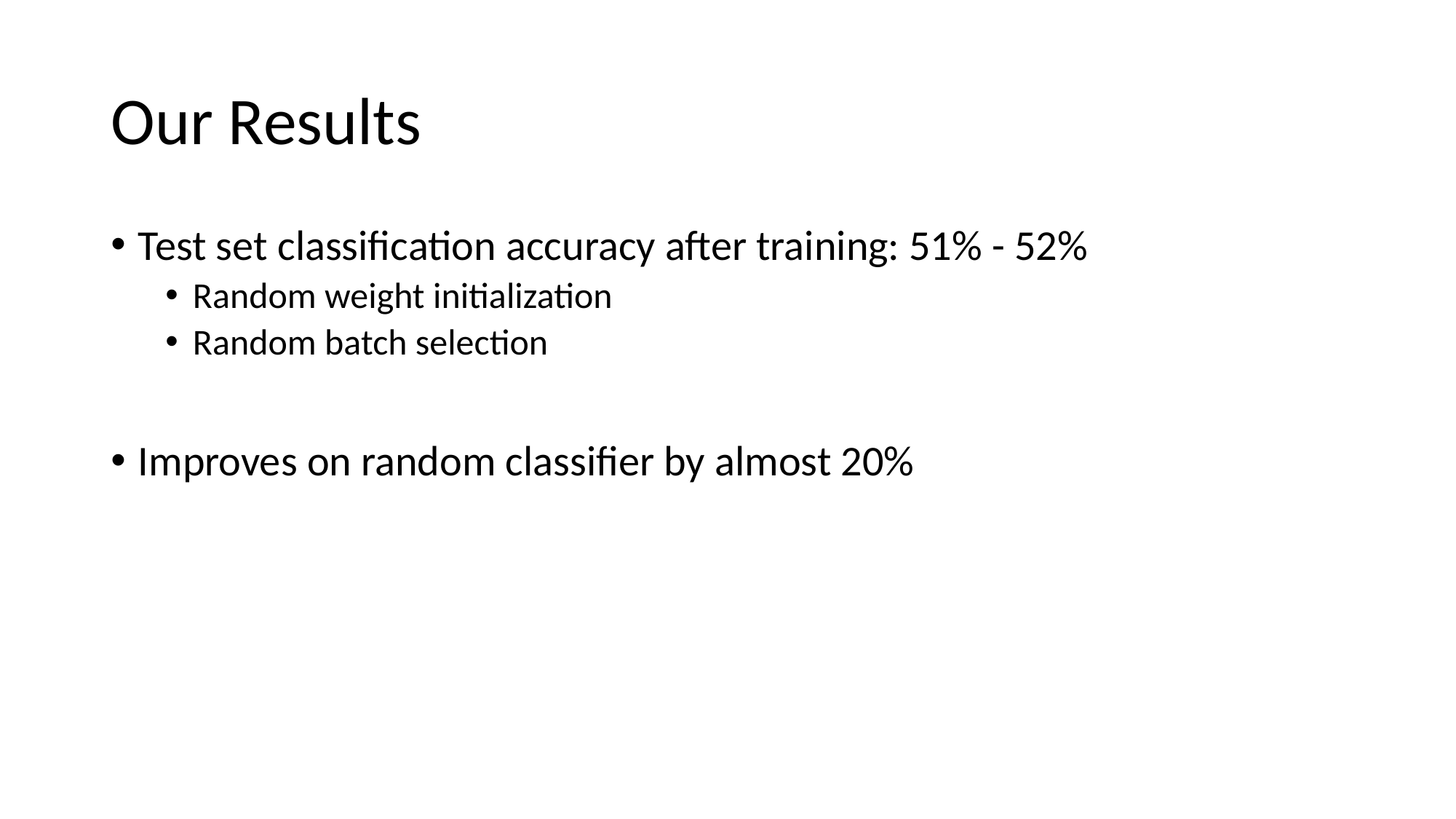

# Our Results
Test set classification accuracy after training: 51% - 52%
Random weight initialization
Random batch selection

Improves on random classifier by almost 20%